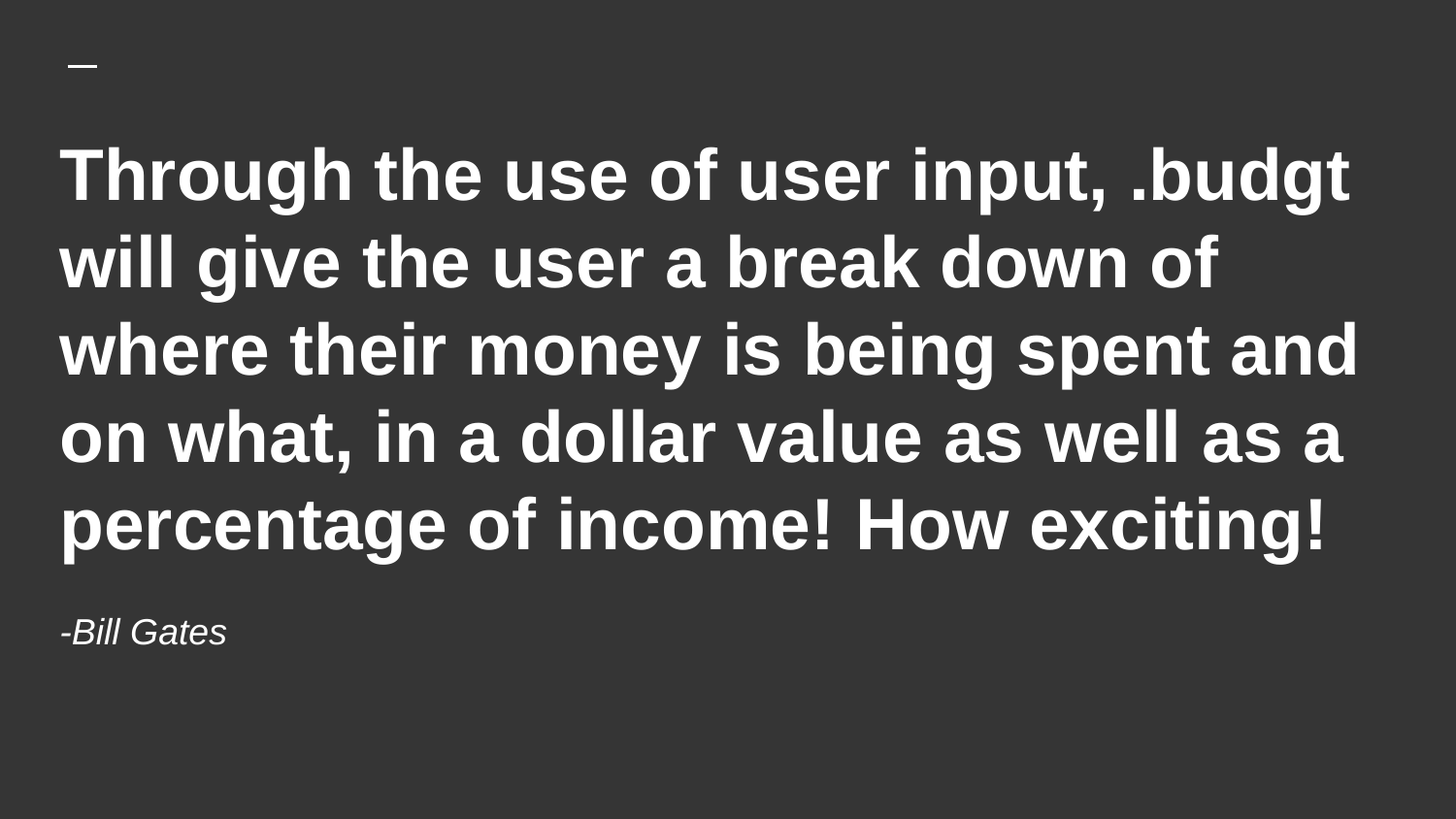

# Through the use of user input, .budgt will give the user a break down of where their money is being spent and on what, in a dollar value as well as a  percentage of income! How exciting!

-Bill Gates